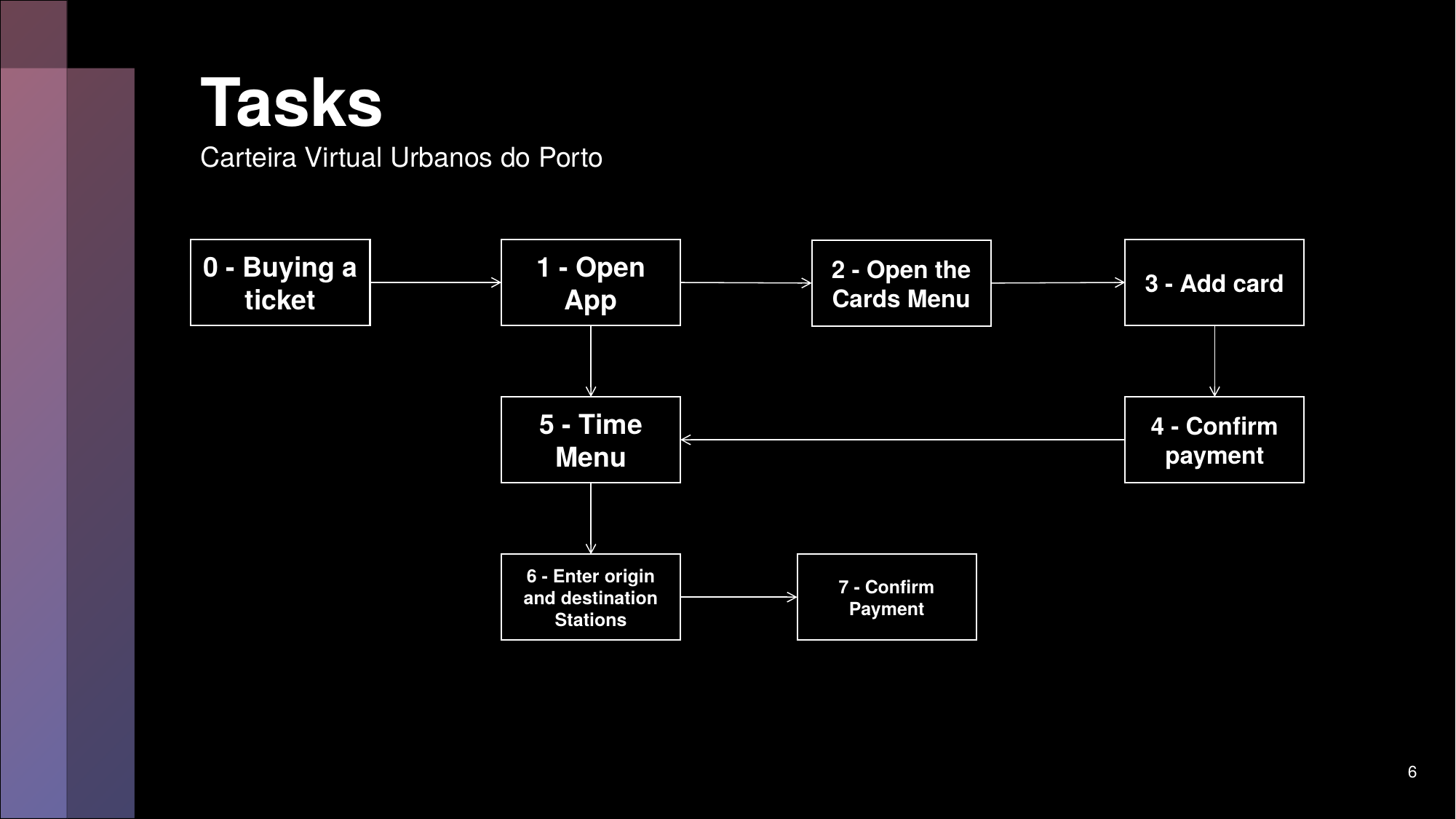

# Tasks Carteira Virtual Urbanos do Porto
0 - Buying a ticket
1 - Open App
3 - Add card
2 - Open the Cards Menu
5 - Time Menu
4 - Confirm payment
6 - Enter origin and destination Stations
7 - Confirm Payment
6